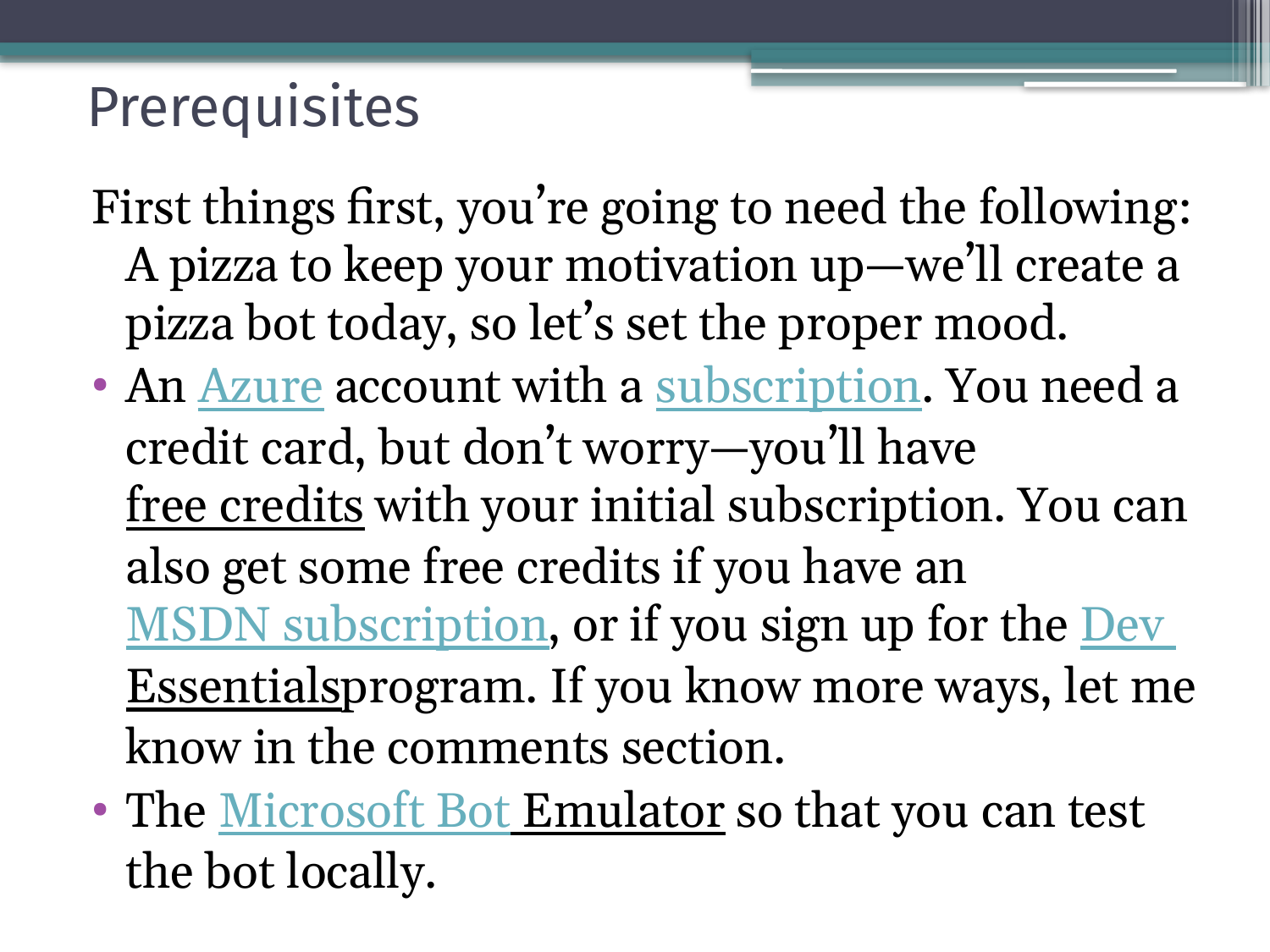

# Prerequisites
First things first, you’re going to need the following:
A pizza to keep your motivation up—we’ll create a pizza bot today, so let’s set the proper mood.
An Azure account with a subscription. You need a credit card, but don’t worry—you’ll have free credits with your initial subscription. You can also get some free credits if you have an MSDN subscription, or if you sign up for the Dev Essentialsprogram. If you know more ways, let me know in the comments section.
The Microsoft Bot Emulator so that you can test the bot locally.